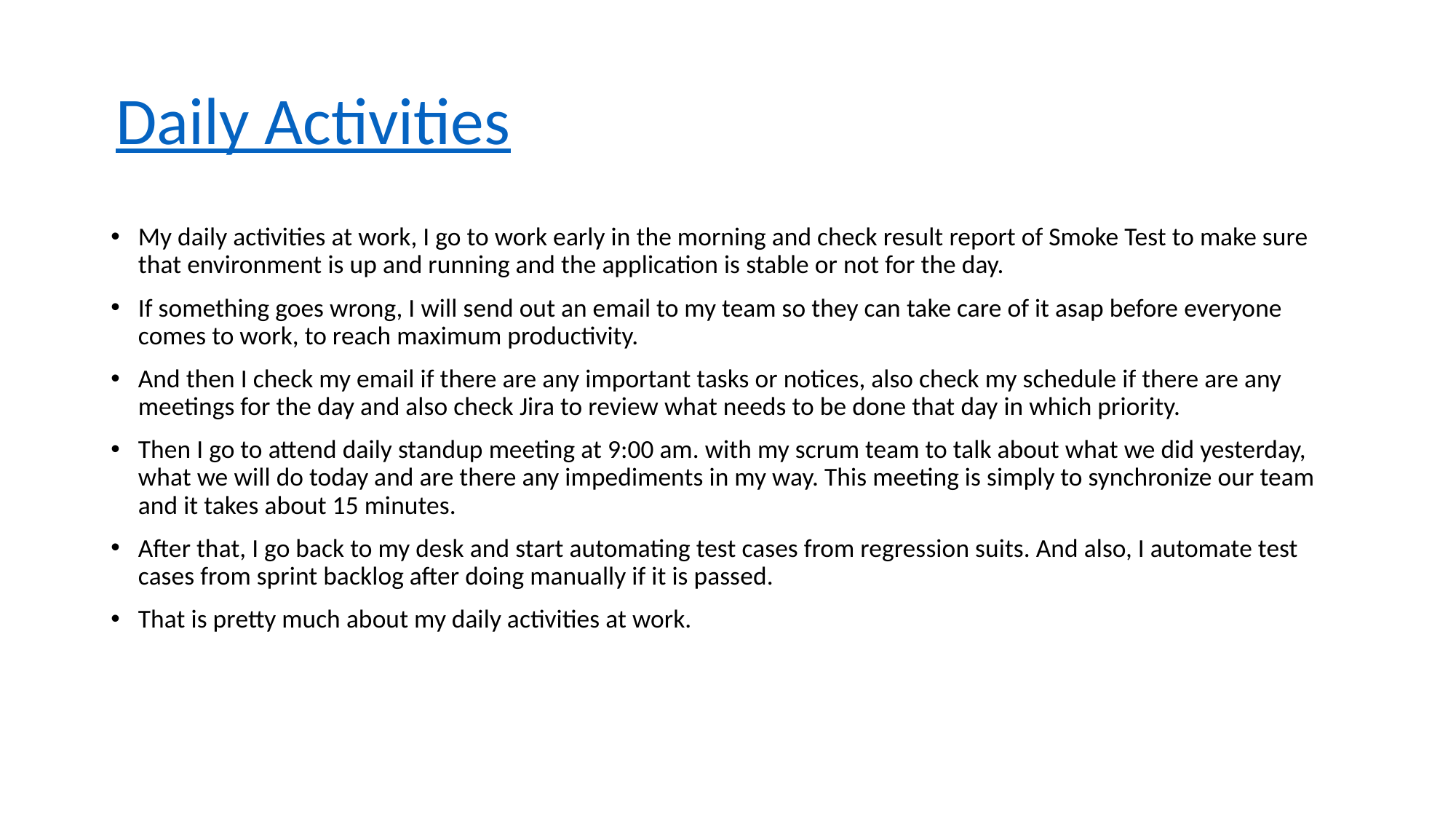

# Daily Activities
My daily activities at work, I go to work early in the morning and check result report of Smoke Test to make sure that environment is up and running and the application is stable or not for the day.
If something goes wrong, I will send out an email to my team so they can take care of it asap before everyone comes to work, to reach maximum productivity.
And then I check my email if there are any important tasks or notices, also check my schedule if there are any meetings for the day and also check Jira to review what needs to be done that day in which priority.
Then I go to attend daily standup meeting at 9:00 am. with my scrum team to talk about what we did yesterday, what we will do today and are there any impediments in my way. This meeting is simply to synchronize our team and it takes about 15 minutes.
After that, I go back to my desk and start automating test cases from regression suits. And also, I automate test cases from sprint backlog after doing manually if it is passed.
That is pretty much about my daily activities at work.